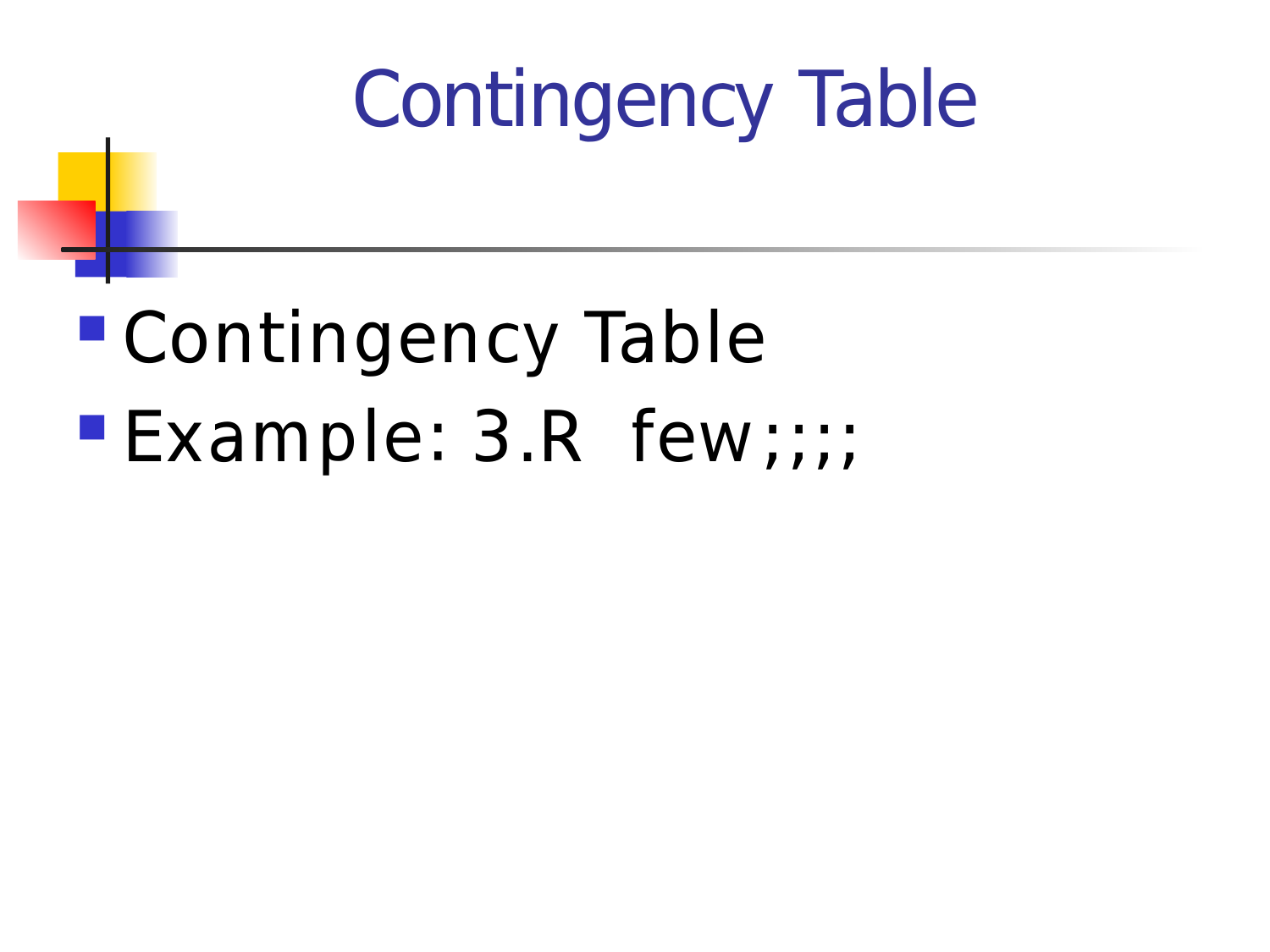

# Contingency Table
Contingency Table
Example: 3.R  few;;;;